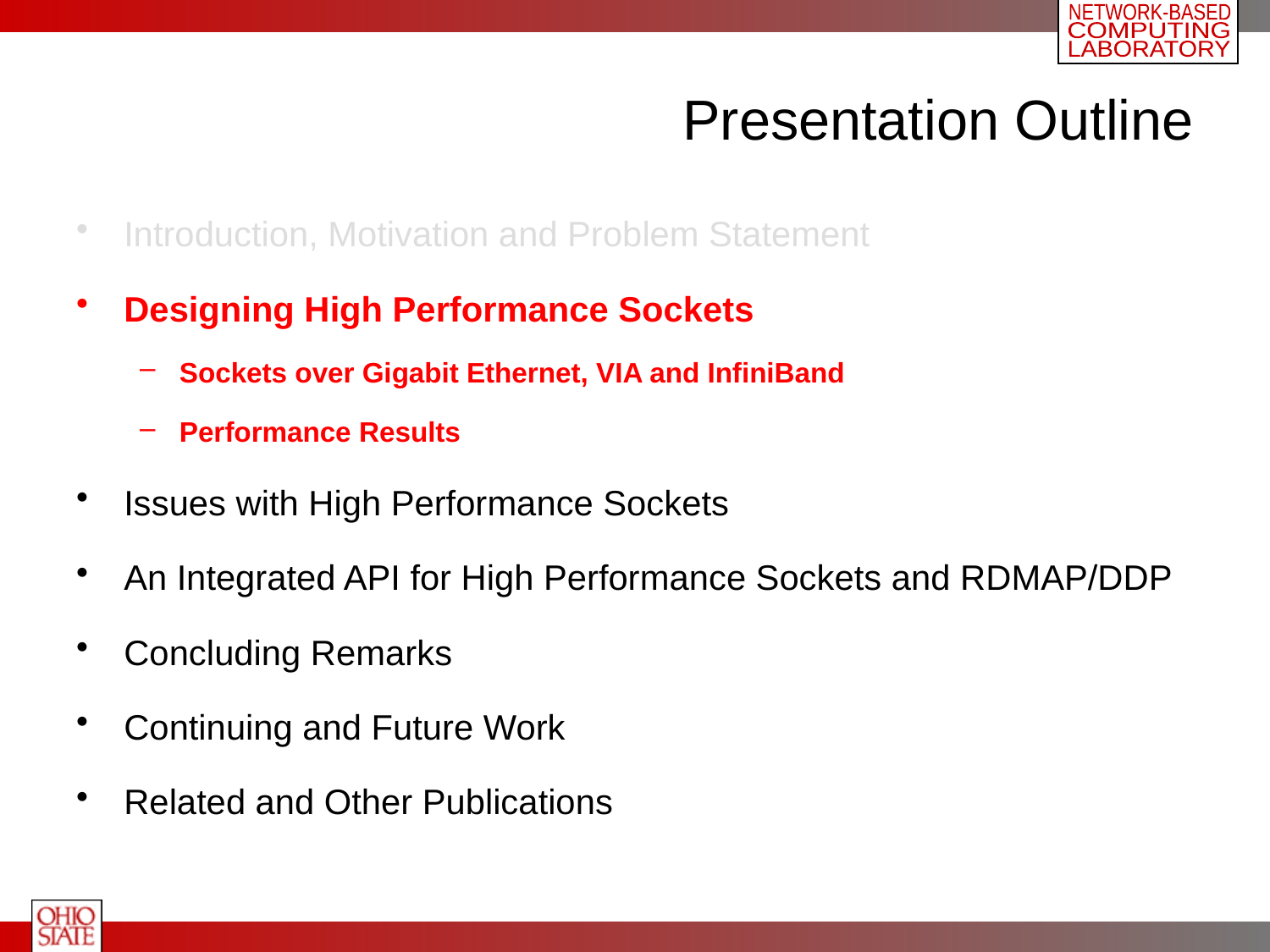

# Presentation Outline
Introduction, Motivation and Problem Statement
Designing High Performance Sockets
Sockets over Gigabit Ethernet, VIA and InfiniBand
Performance Results
Issues with High Performance Sockets
An Integrated API for High Performance Sockets and RDMAP/DDP
Concluding Remarks
Continuing and Future Work
Related and Other Publications